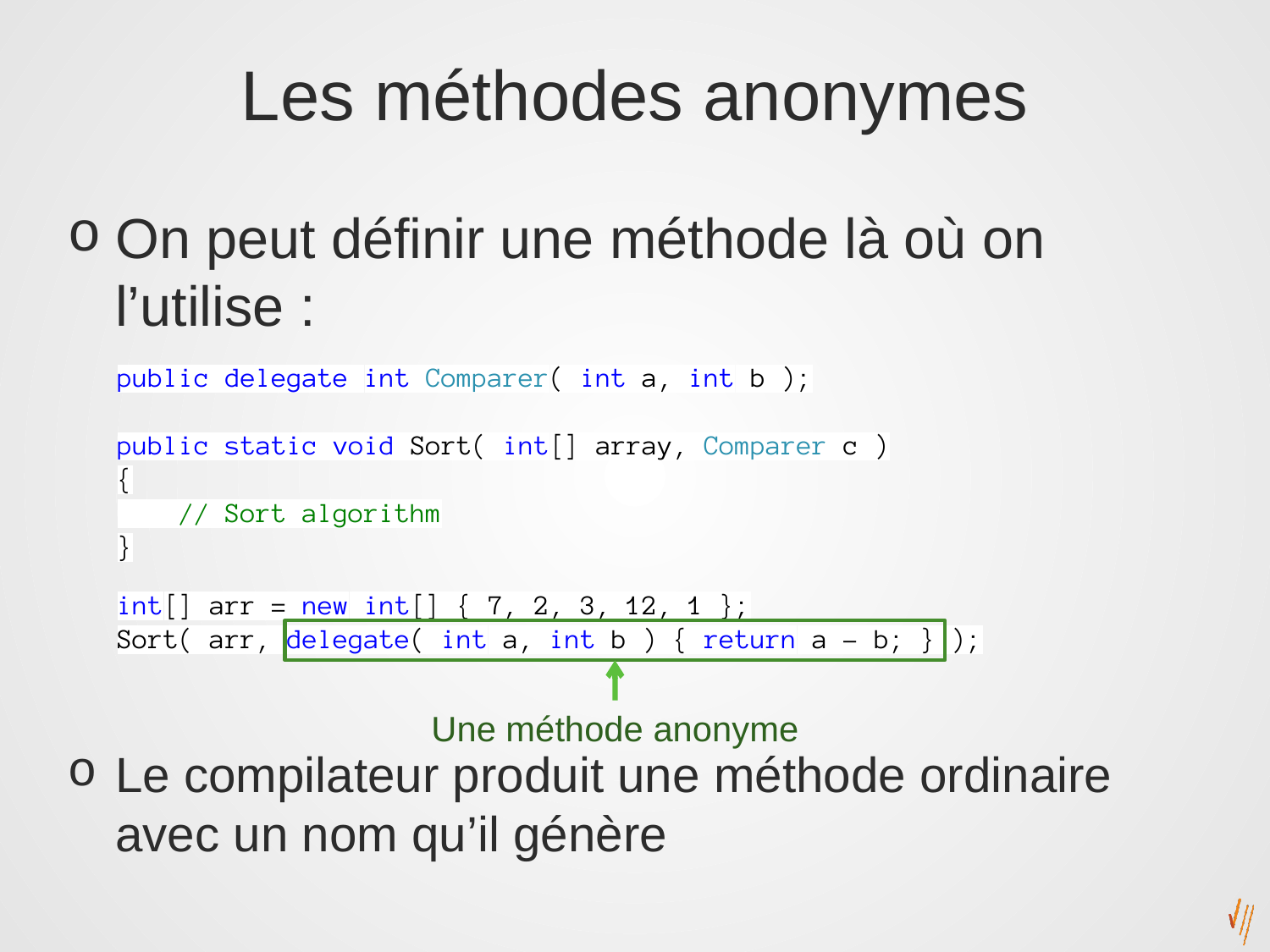

# Les méthodes anonymes
On peut définir une méthode là où on l’utilise :

Le compilateur produit une méthode ordinaire avec un nom qu’il génère
public delegate int Comparer( int a, int b );

public static void Sort( int[] array, Comparer c )
{
    // Sort algorithm
}
int[] arr = new int[] { 7, 2, 3, 12, 1 };
Sort( arr, delegate( int a, int b ) { return a - b; } );

Une méthode anonyme